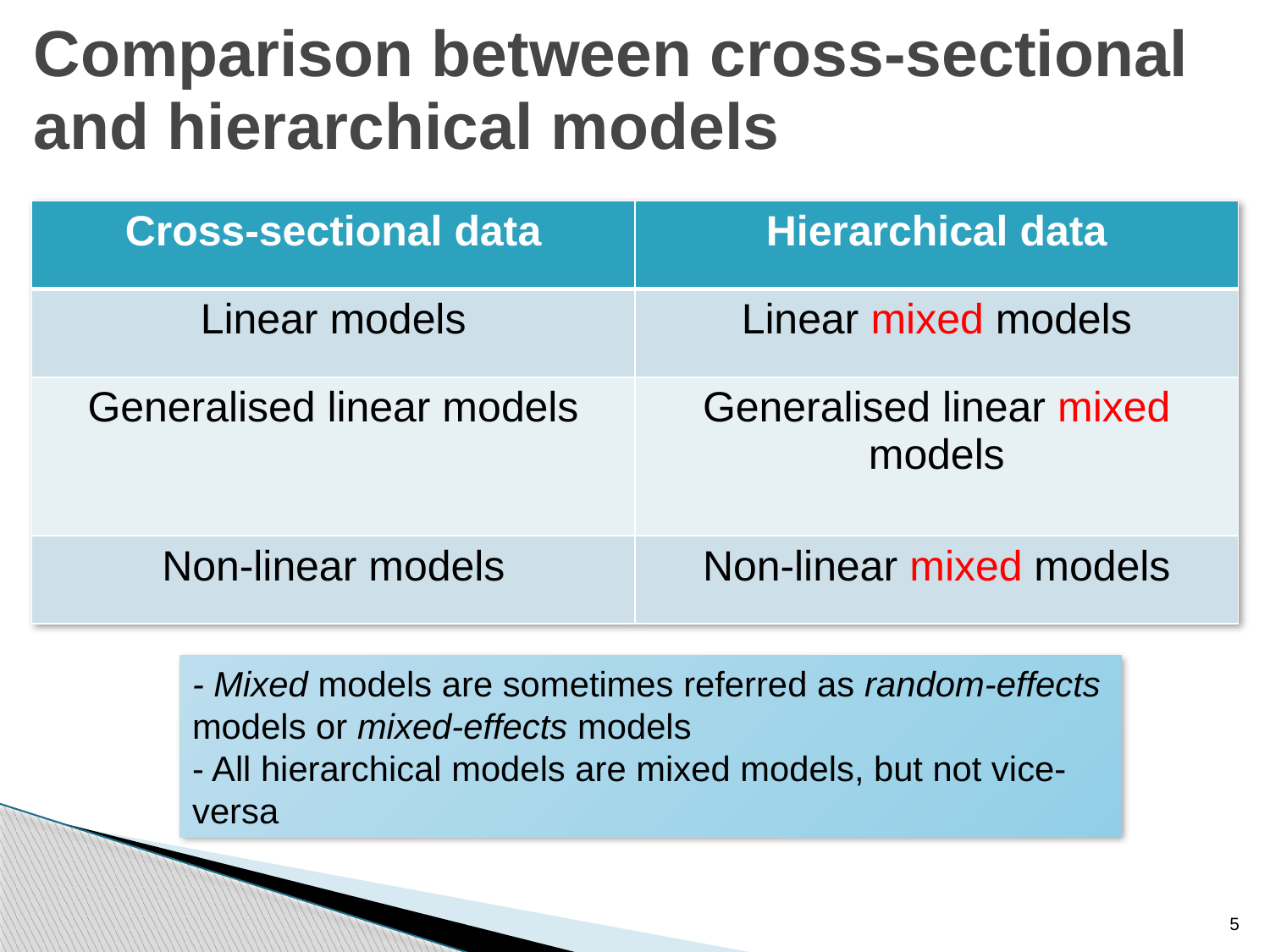

# Comparison between cross-sectional and hierarchical models
| Cross-sectional data | Hierarchical data |
| --- | --- |
| Linear models | Linear mixed models |
| Generalised linear models | Generalised linear mixed models |
| Non-linear models | Non-linear mixed models |
- Mixed models are sometimes referred as random-effects models or mixed-effects models
- All hierarchical models are mixed models, but not vice-versa
5